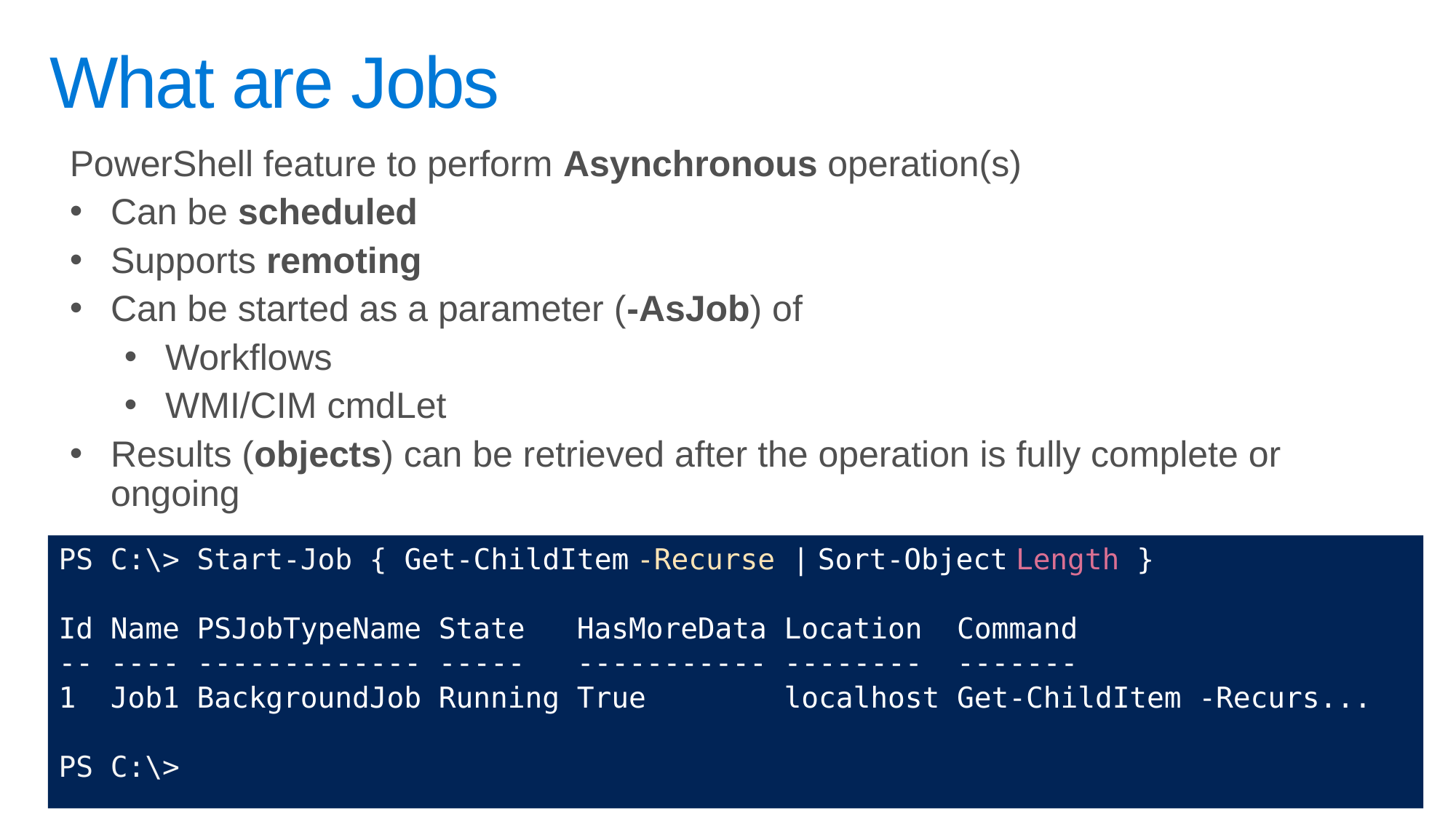

# What are Jobs
PowerShell feature to perform Asynchronous operation(s)
Can be scheduled
Supports remoting
Can be started as a parameter (-AsJob) of
Workflows
WMI/CIM cmdLet
Results (objects) can be retrieved after the operation is fully complete or ongoing
PS C:\> Start-Job { Get-ChildItem -Recurse | Sort-Object Length }

Id Name PSJobTypeName State   HasMoreData Location  Command
-- ---- ------------- -----   ----------- --------  -------
1  Job1 BackgroundJob Running True        localhost Get-ChildItem -Recurs...

PS C:\>